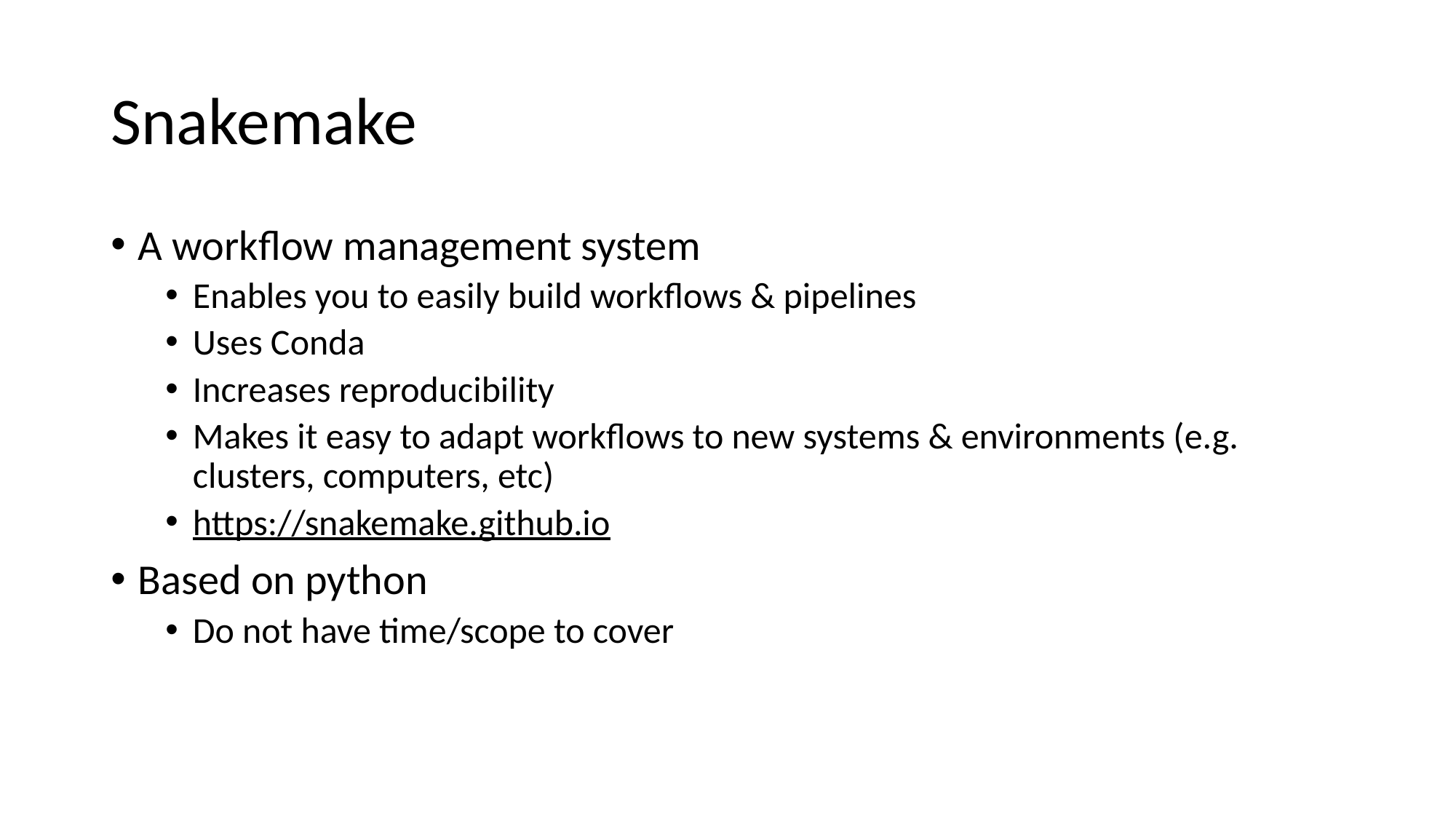

# Snakemake
A workflow management system
Enables you to easily build workflows & pipelines
Uses Conda
Increases reproducibility
Makes it easy to adapt workflows to new systems & environments (e.g. clusters, computers, etc)
https://snakemake.github.io
Based on python
Do not have time/scope to cover